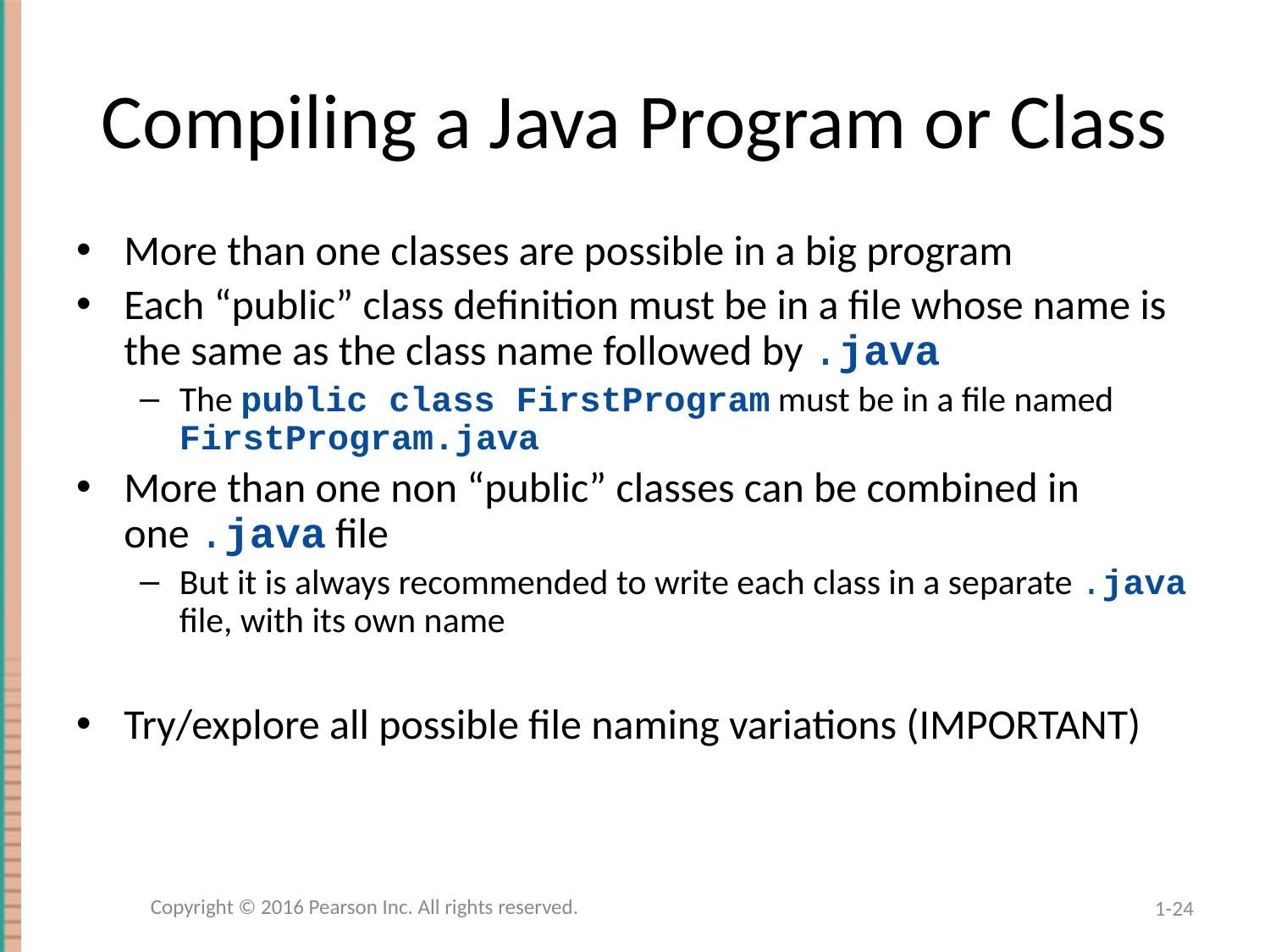

# Compiling a Java Program or Class
More than one classes are possible in a big program
Each “public” class definition must be in a file whose name is the same as the class name followed by .java
The public class FirstProgram must be in a file named FirstProgram.java
More than one non “public” classes can be combined in one .java file
But it is always recommended to write each class in a separate .java file, with its own name

Try/explore all possible file naming variations (IMPORTANT)
Copyright © 2016 Pearson Inc. All rights reserved.
1-24